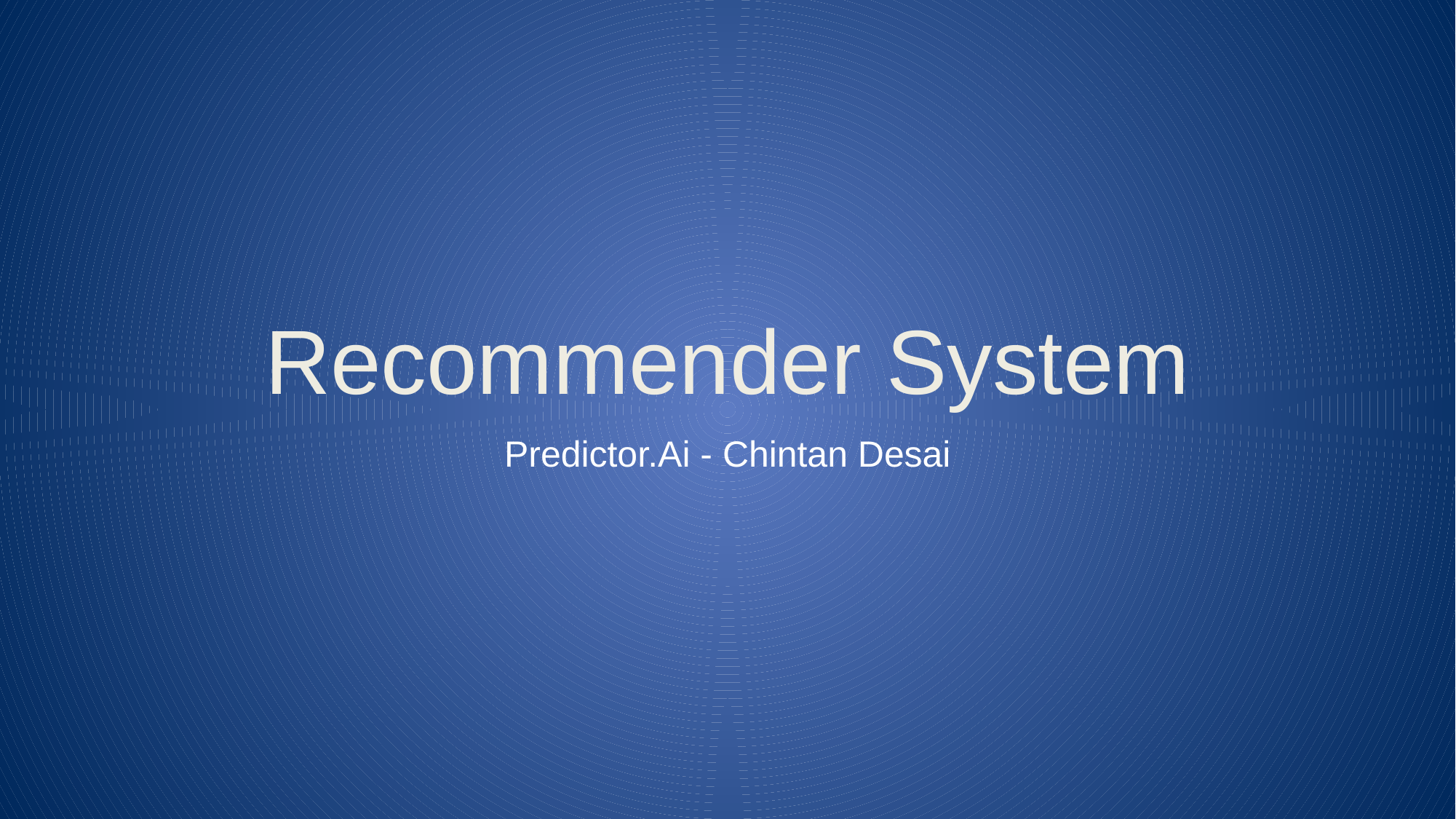

# Recommender System
Predictor.Ai - Chintan Desai